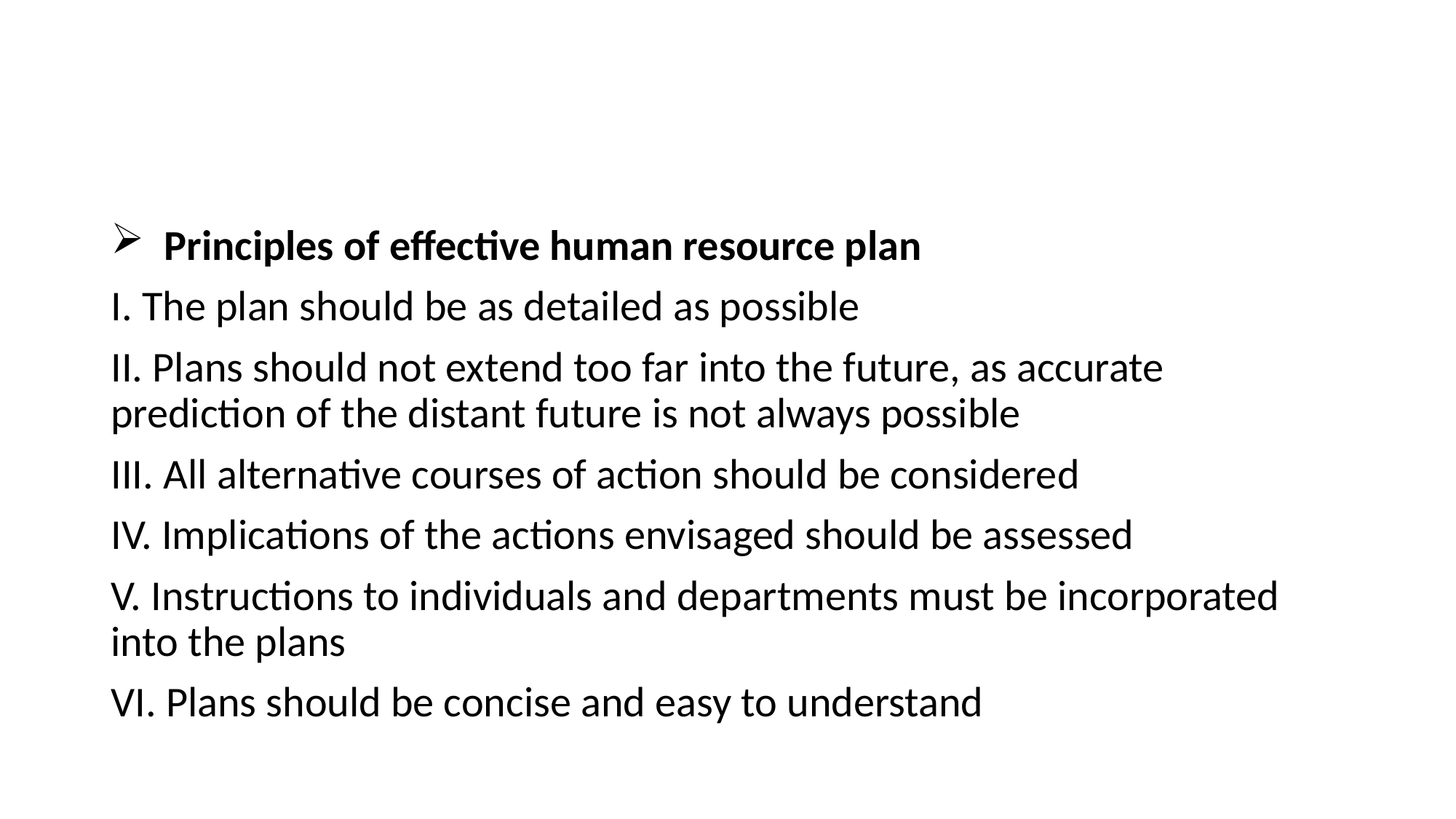

#
  Principles of effective human resource plan
I. The plan should be as detailed as possible
II. Plans should not extend too far into the future, as accurate prediction of the distant future is not always possible
III. All alternative courses of action should be considered
IV. Implications of the actions envisaged should be assessed
V. Instructions to individuals and departments must be incorporated into the plans
VI. Plans should be concise and easy to understand